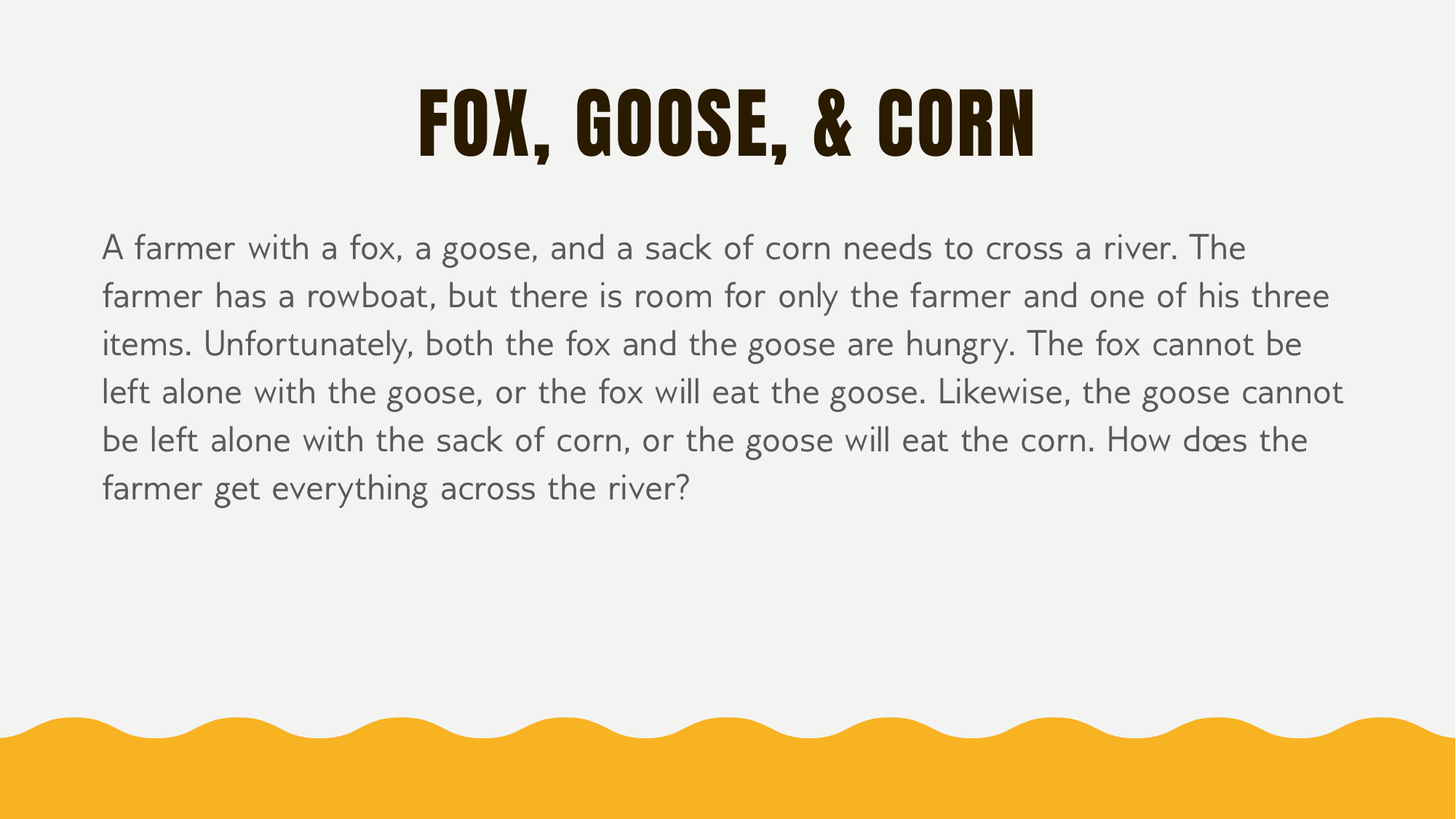

# Fox, Goose, & Corn
A farmer with a fox, a goose, and a sack of corn needs to cross a river. The farmer has a rowboat, but there is room for only the farmer and one of his three items. Unfortunately, both the fox and the goose are hungry. The fox cannot be left alone with the goose, or the fox will eat the goose. Likewise, the goose cannot be left alone with the sack of corn, or the goose will eat the corn. How does the farmer get everything across the river?